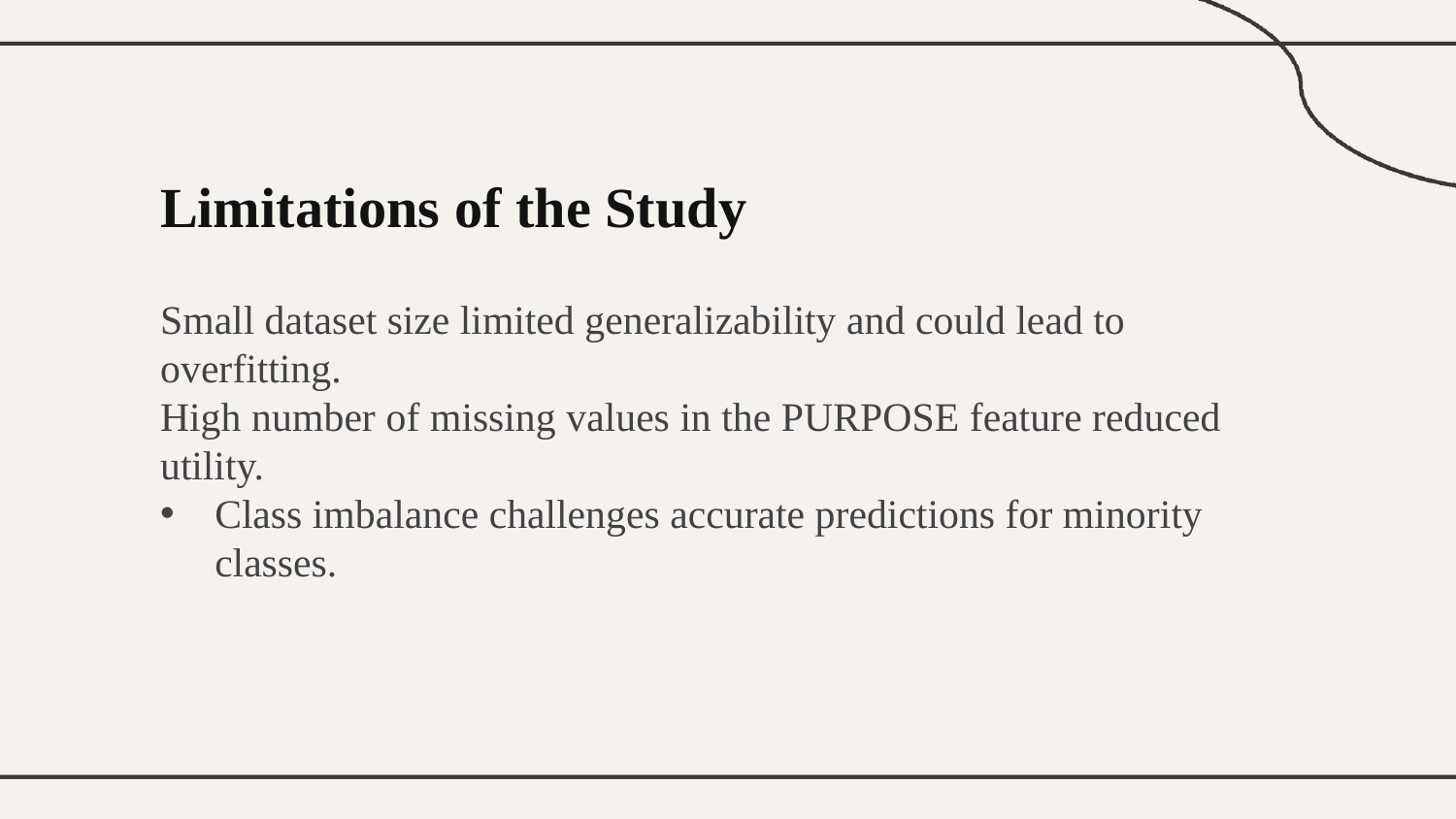

Limitations of the Study
Small dataset size limited generalizability and could lead to overfitting.
High number of missing values in the PURPOSE feature reduced utility.
Class imbalance challenges accurate predictions for minority classes.